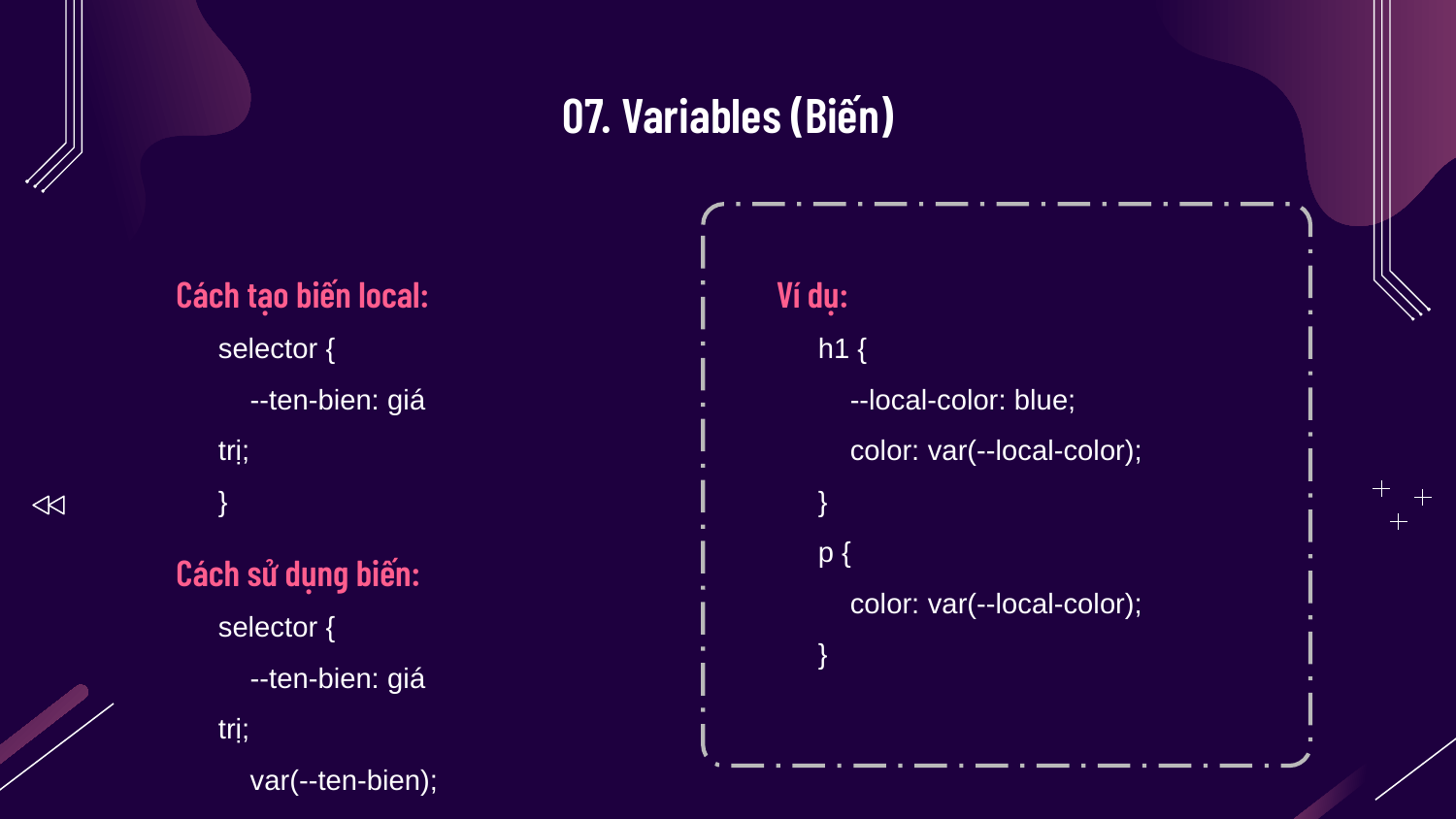

# 07. Variables (Biến)

Cách tạo biến local:
Ví dụ:
selector {
    --ten-bien: giá trị;
}
h1 {
    --local-color: blue;
    color: var(--local-color);
}
p {
    color: var(--local-color);
}
Cách sử dụng biến:
selector {
    --ten-bien: giá trị;
    var(--ten-bien);
}